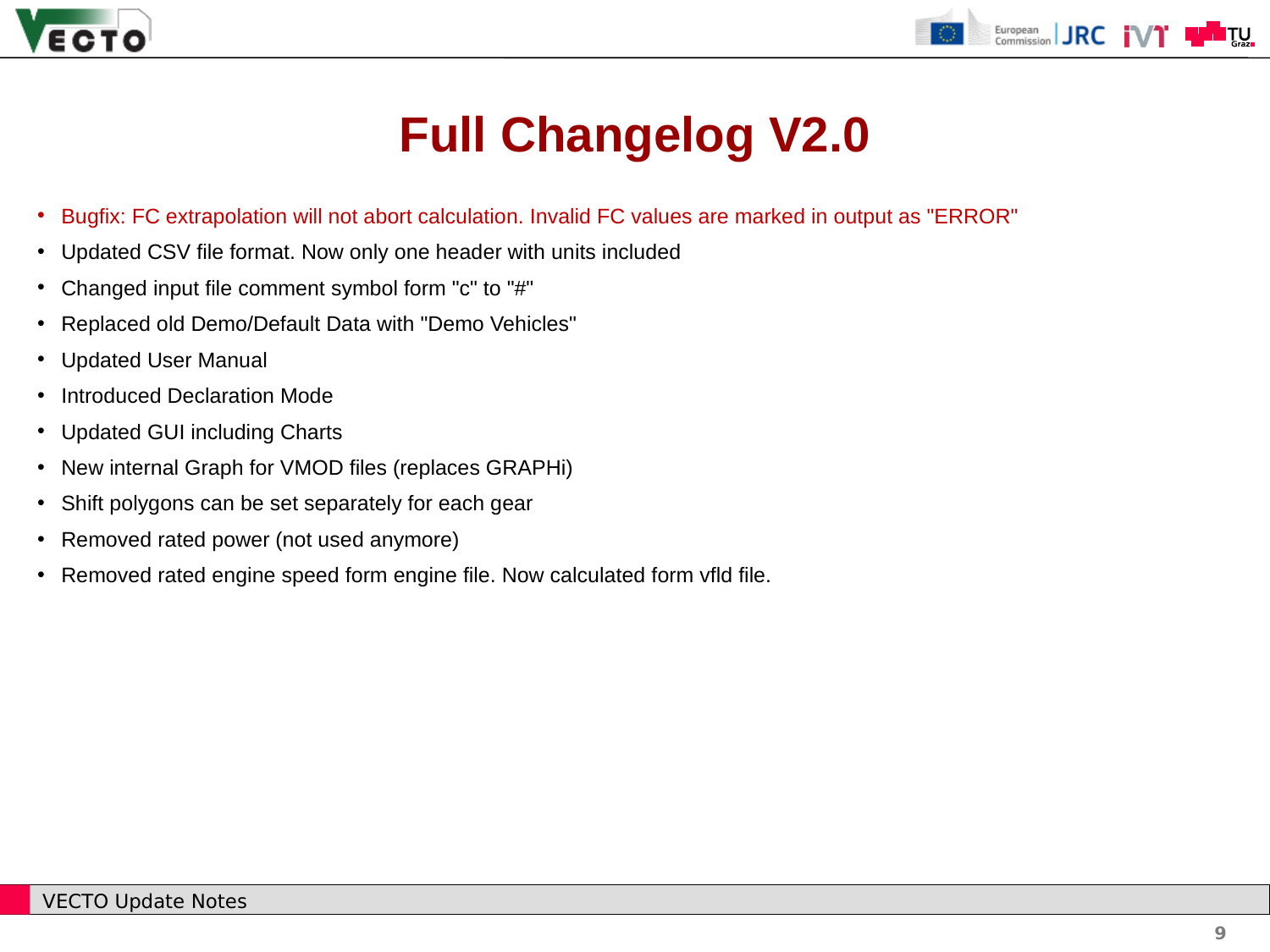

Full Changelog V2.0
Bugfix: FC extrapolation will not abort calculation. Invalid FC values are marked in output as "ERROR"
Updated CSV file format. Now only one header with units included
Changed input file comment symbol form "c" to "#"
Replaced old Demo/Default Data with "Demo Vehicles"
Updated User Manual
Introduced Declaration Mode
Updated GUI including Charts
New internal Graph for VMOD files (replaces GRAPHi)
Shift polygons can be set separately for each gear
Removed rated power (not used anymore)
Removed rated engine speed form engine file. Now calculated form vfld file.